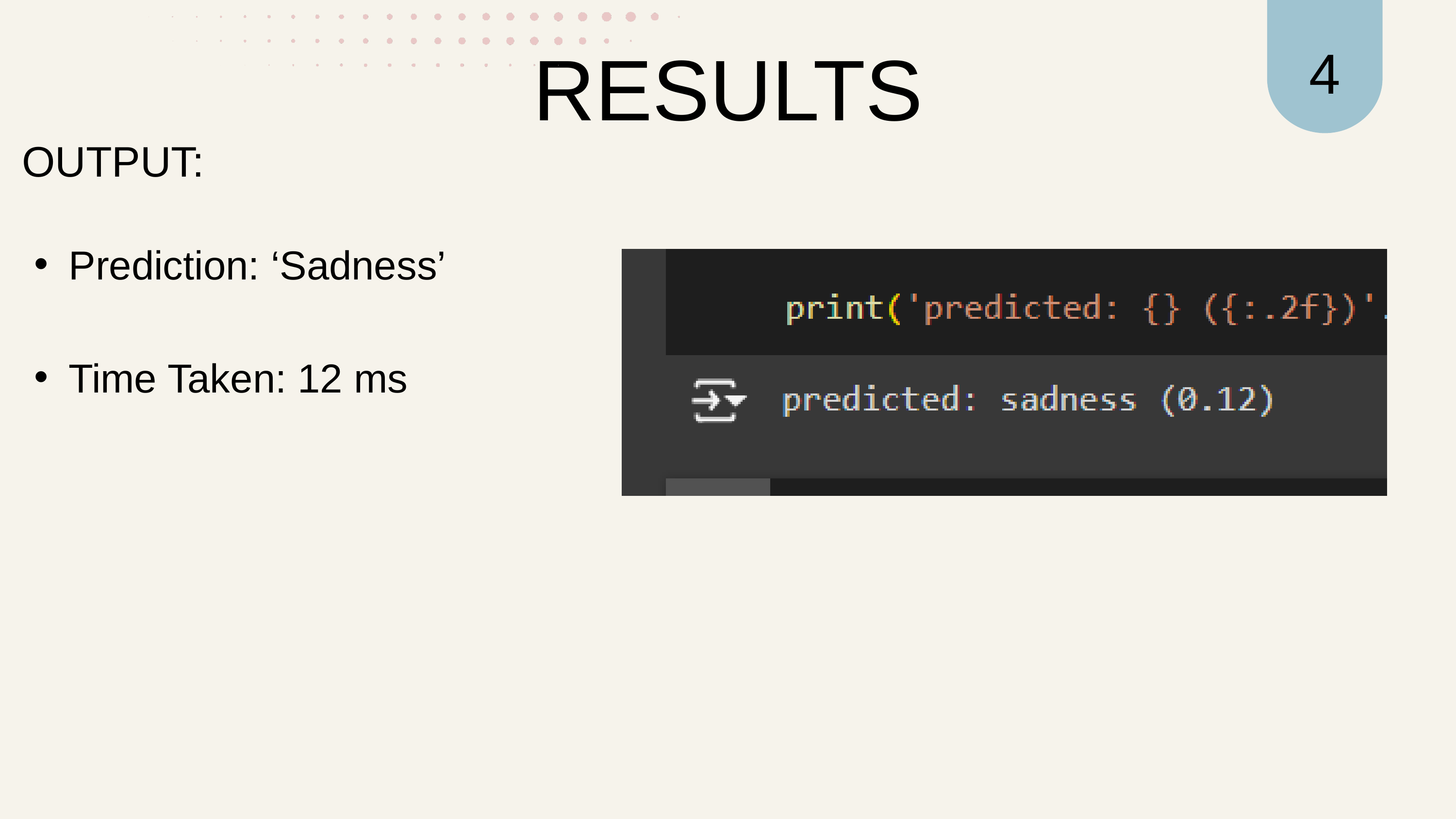

4

RESULTS
OUTPUT:

Prediction: ‘Sadness’

Time Taken: 12 ms